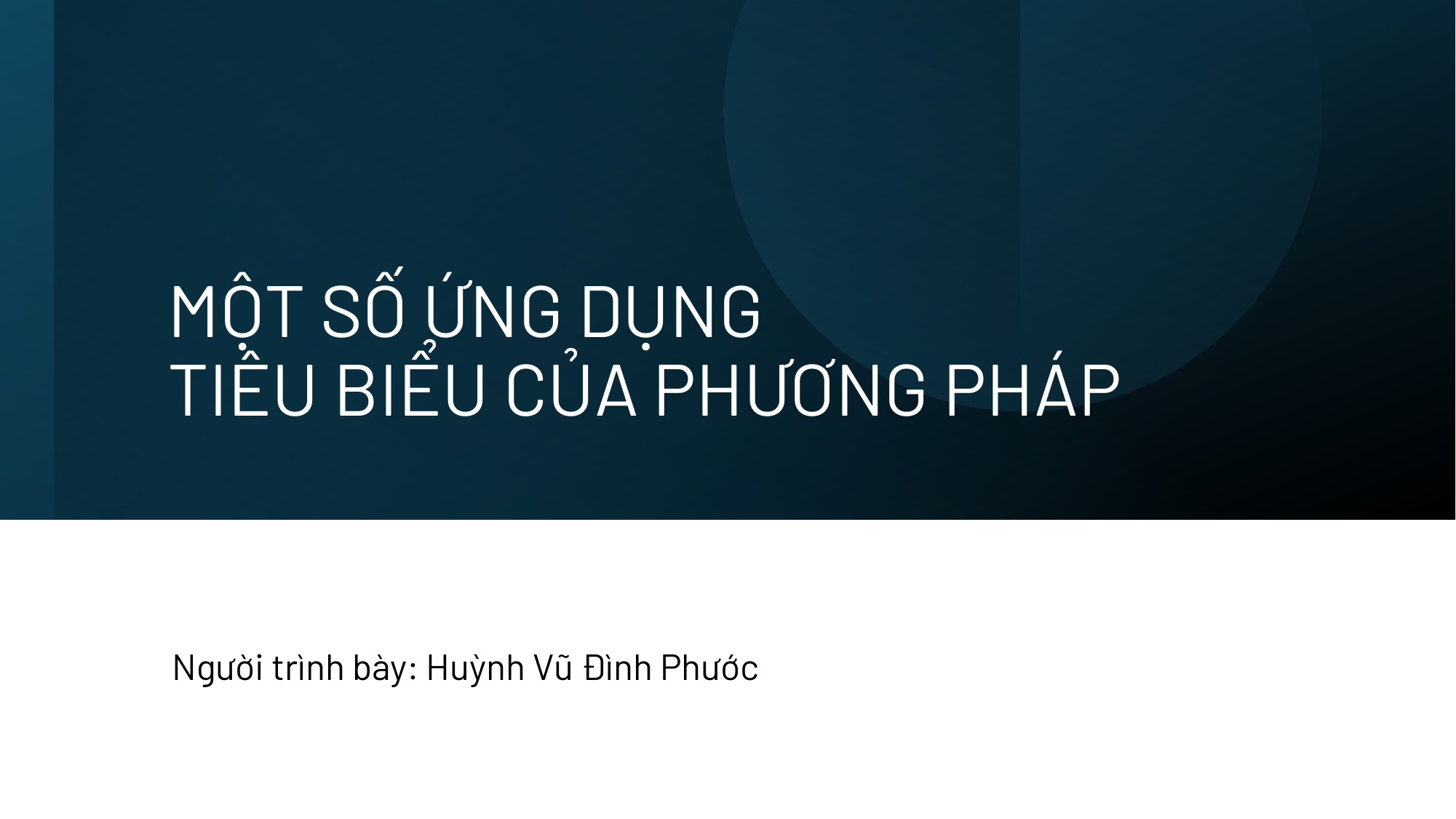

# MỘT SỐ ỨNG DỤNG TIÊU BIỂU CỦA PHƯƠNG PHÁP
Người trình bày: Huỳnh Vũ Đình Phước